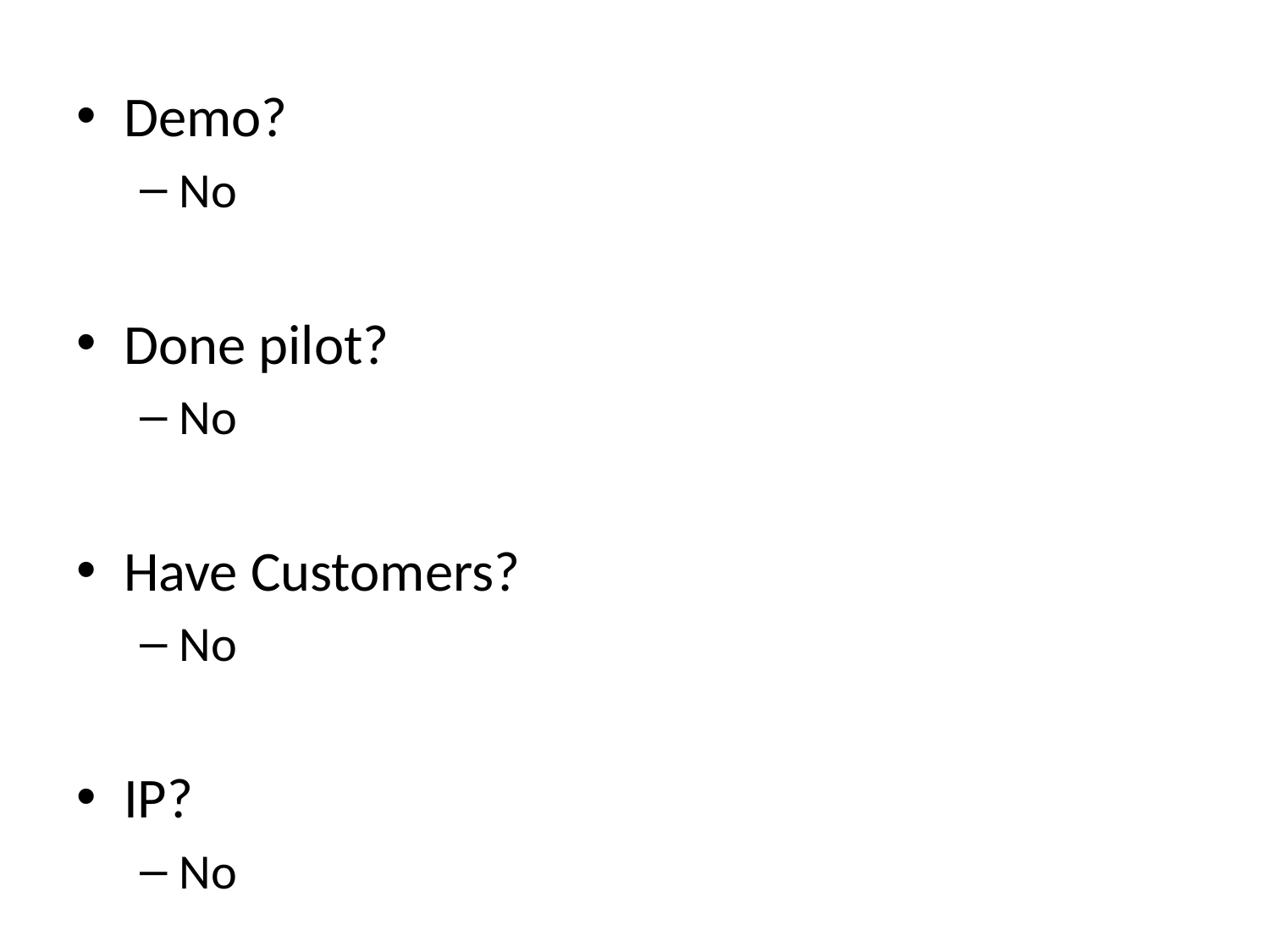

Demo?
No

Done pilot?
No

Have Customers?
No

IP?
No